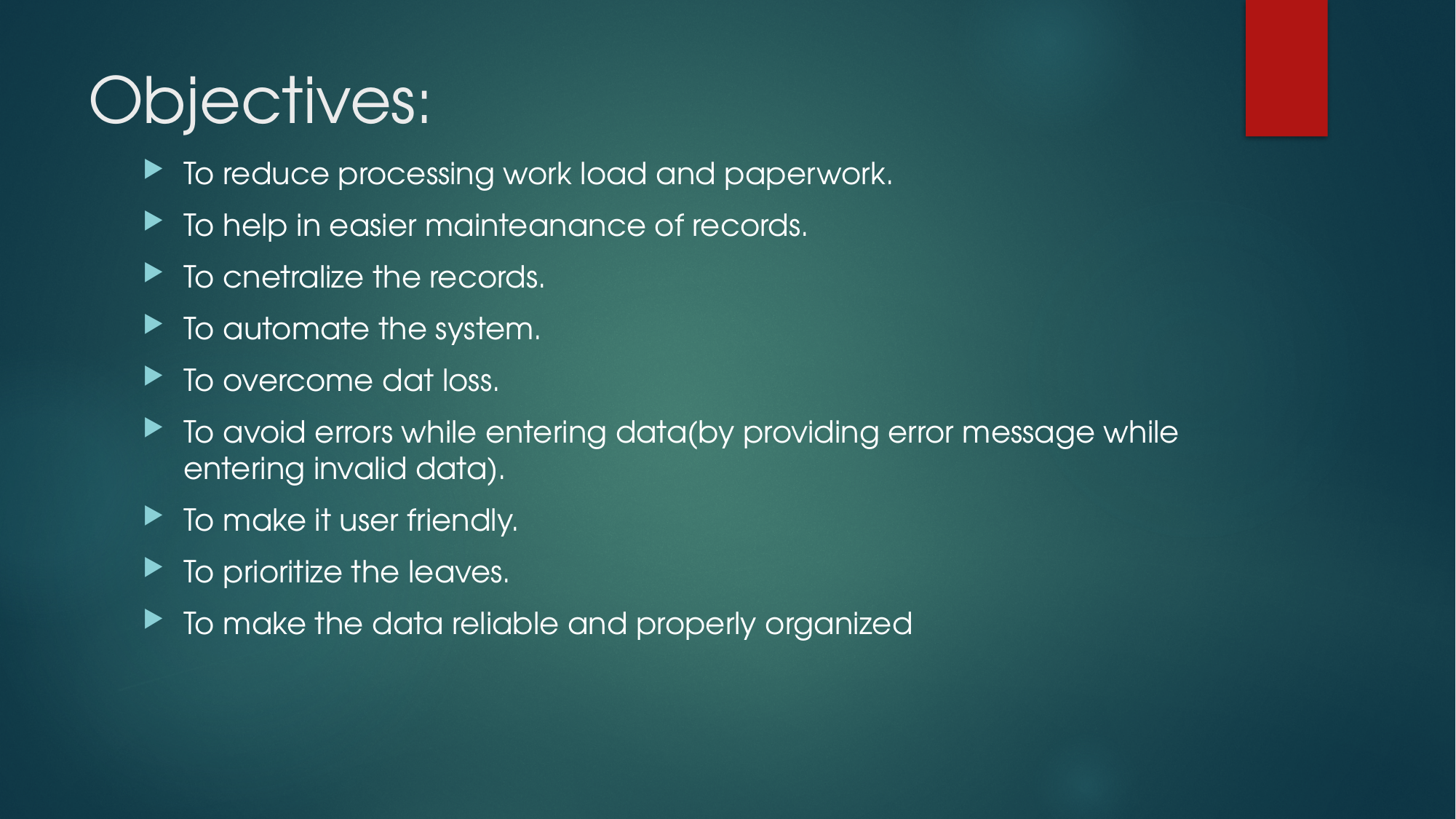

# Objectives:
To reduce processing work load and paperwork.
To help in easier mainteanance of records.
To cnetralize the records.
To automate the system.
To overcome dat loss.
To avoid errors while entering data(by providing error message while entering invalid data).
To make it user friendly.
To prioritize the leaves.
To make the data reliable and properly organized